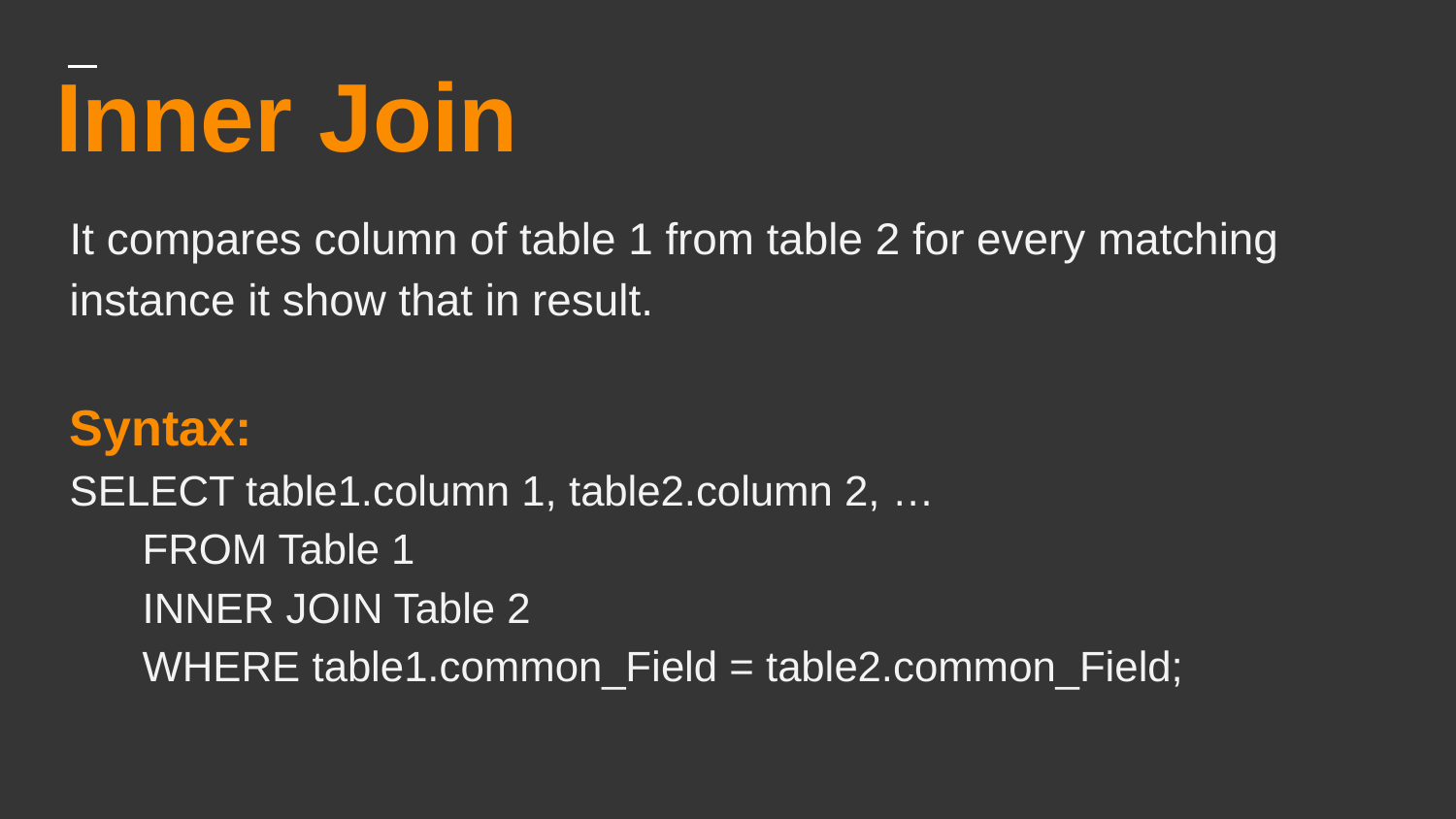

# Inner Join
It compares column of table 1 from table 2 for every matching instance it show that in result.

Syntax:
SELECT table1.column 1, table2.column 2, …
FROM Table 1
INNER JOIN Table 2
WHERE table1.common_Field = table2.common_Field;